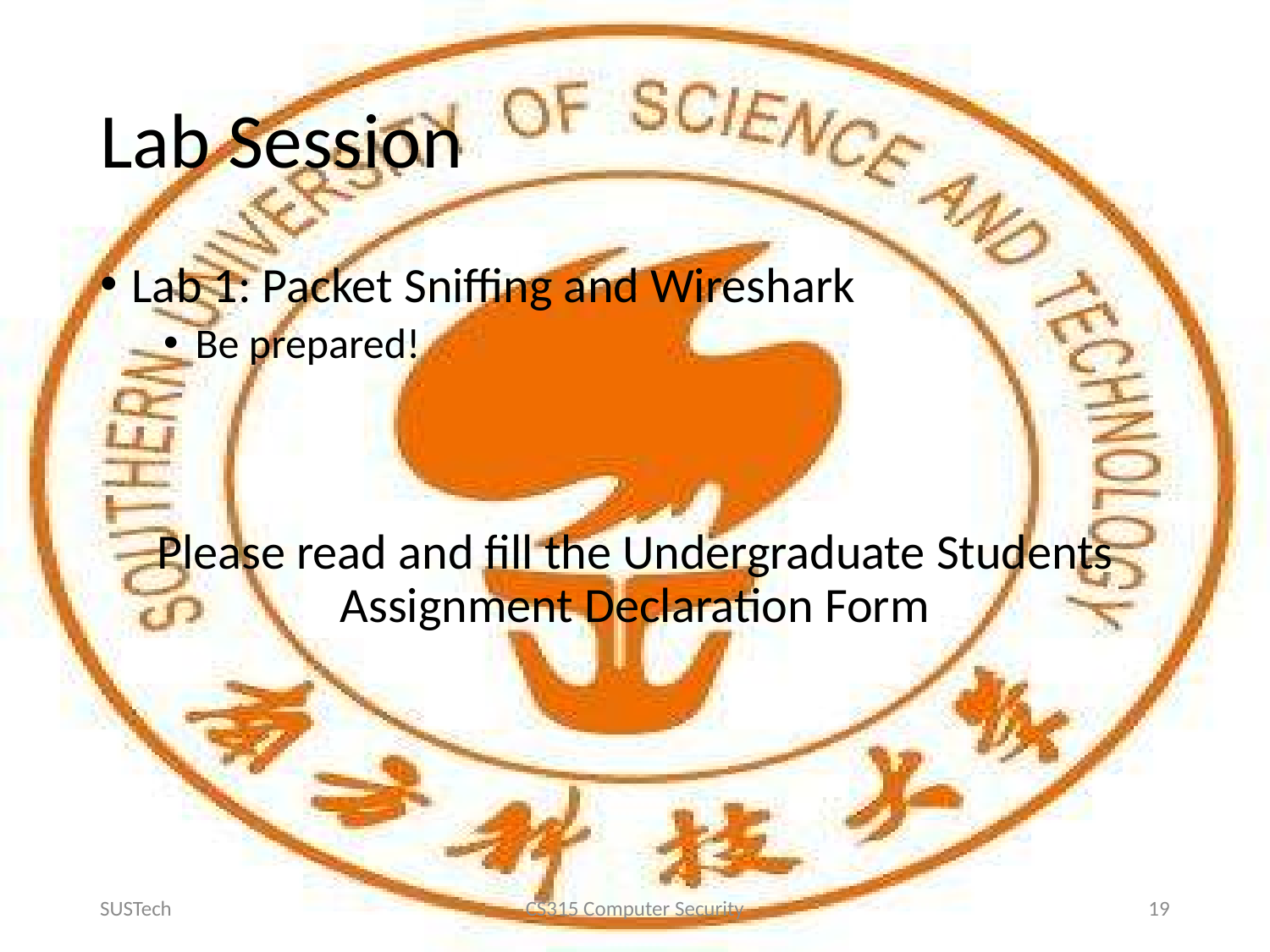

# Lab Session
Lab 1: Packet Sniffing and Wireshark
Be prepared!

Please read and fill the Undergraduate Students Assignment Declaration Form
SUSTech
CS315 Computer Security
19